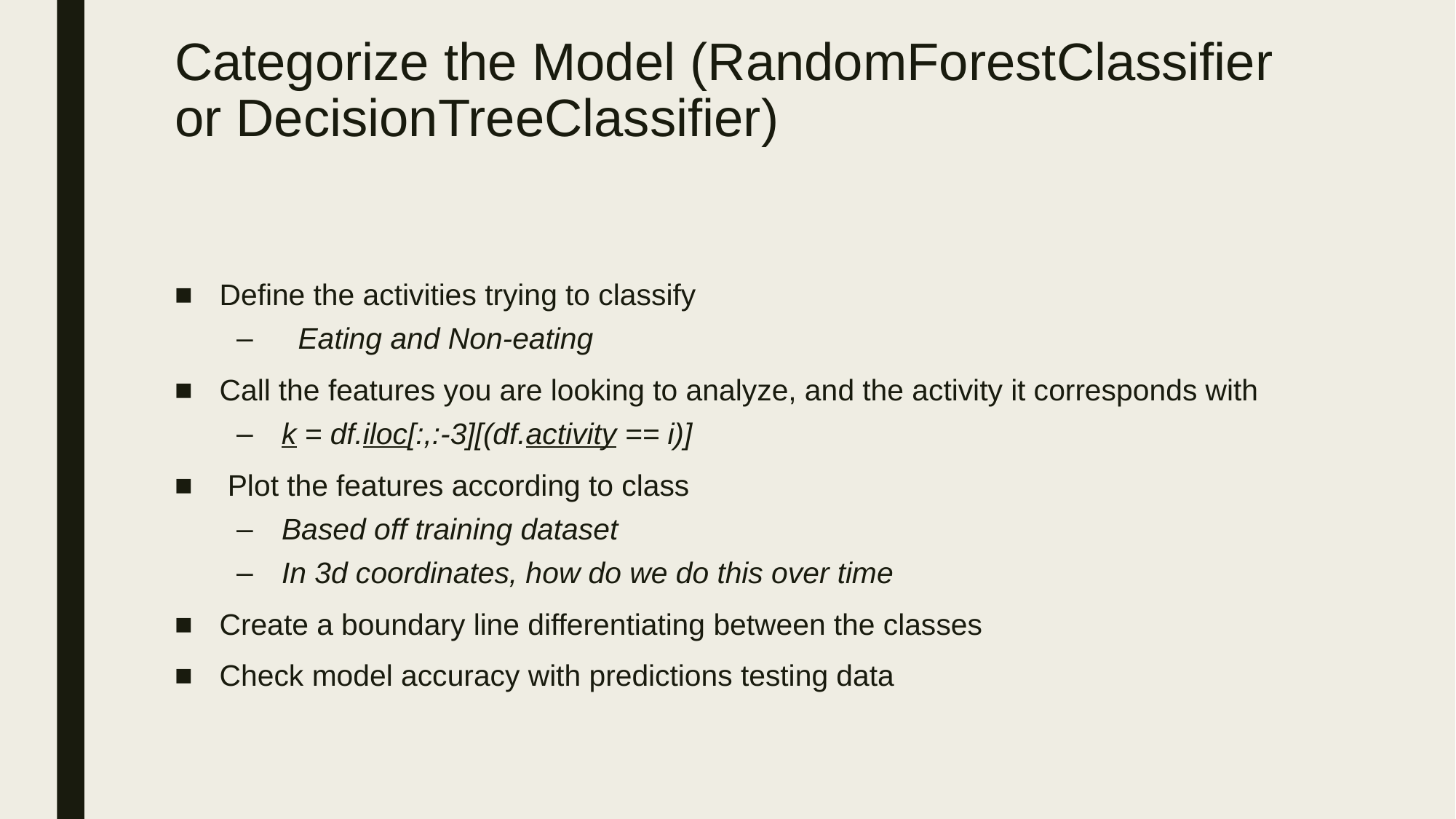

# Categorize the Model (RandomForestClassifier or DecisionTreeClassifier)
Define the activities trying to classify
  Eating and Non-eating
Call the features you are looking to analyze, and the activity it corresponds with
k = df.iloc[:,:-3][(df.activity == i)]
 Plot the features according to class
Based off training dataset
In 3d coordinates, how do we do this over time
Create a boundary line differentiating between the classes
Check model accuracy with predictions testing data